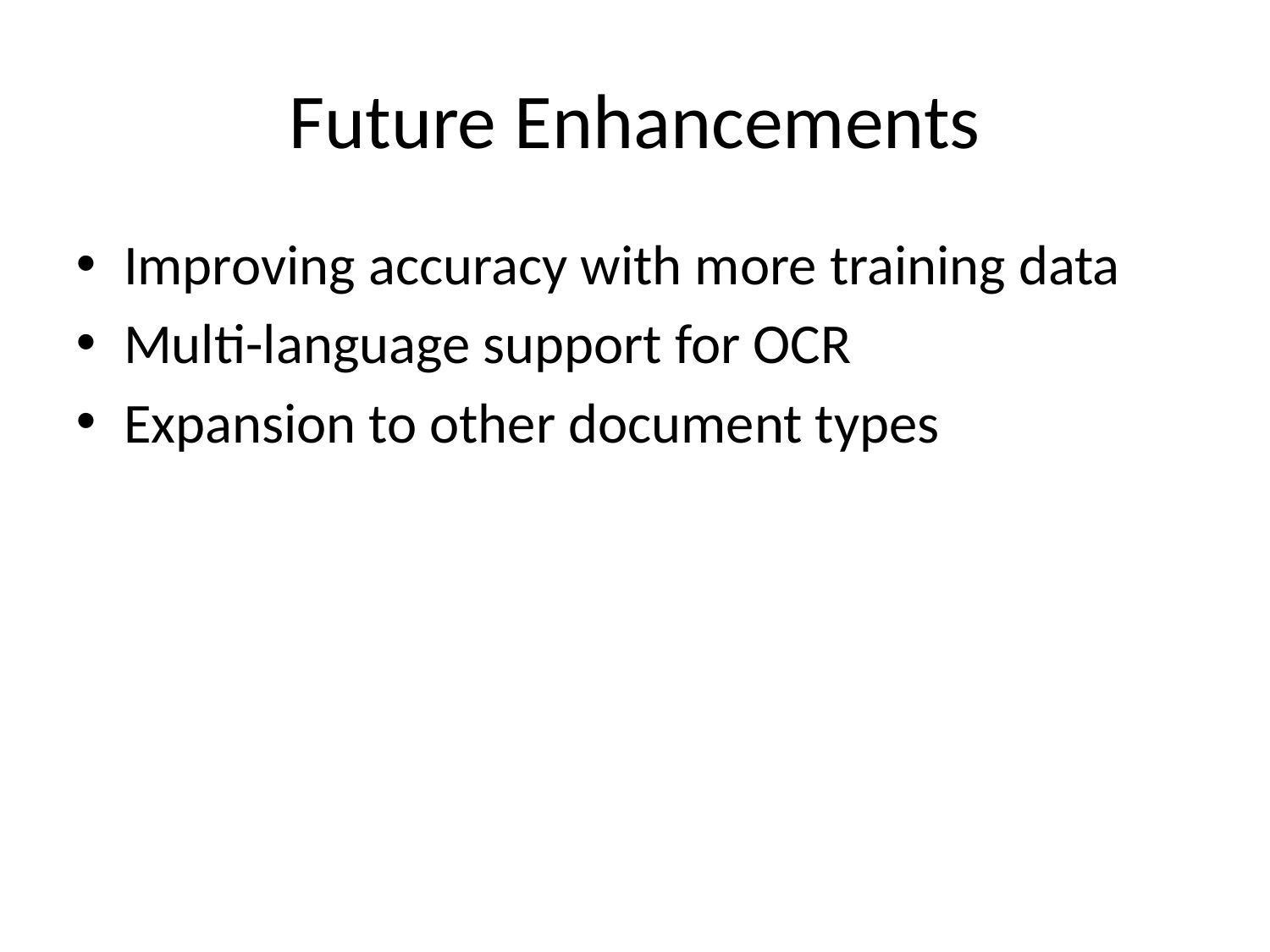

# Future Enhancements
Improving accuracy with more training data
Multi-language support for OCR
Expansion to other document types